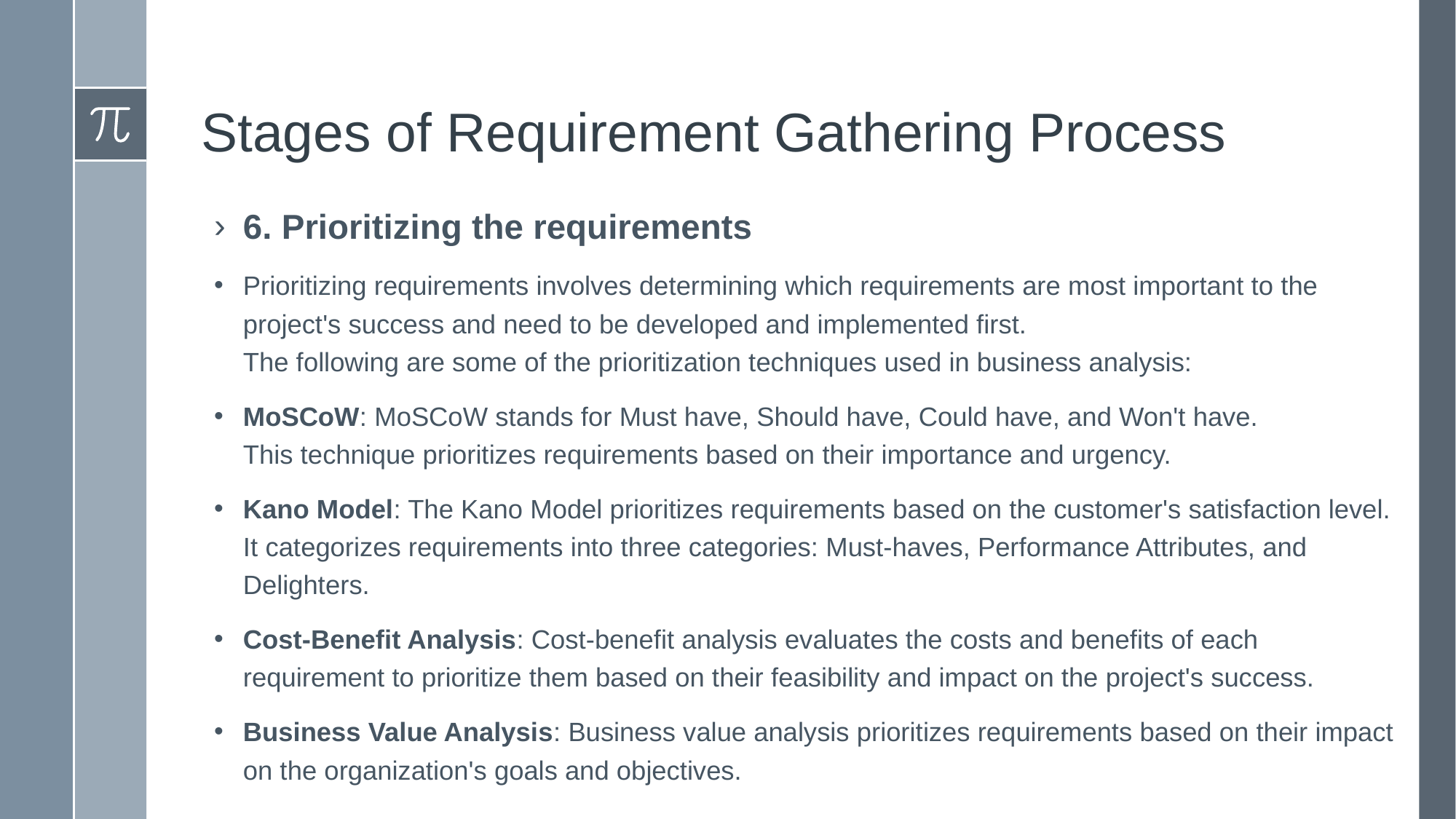

# Stages of Requirement Gathering Process
6. Prioritizing the requirements
Prioritizing requirements involves determining which requirements are most important to the project's success and need to be developed and implemented first.
The following are some of the prioritization techniques used in business analysis:
﻿﻿MoSCoW: MoSCoW stands for Must have, Should have, Could have, and Won't have.
This technique prioritizes requirements based on their importance and urgency.
﻿﻿Kano Model: The Kano Model prioritizes requirements based on the customer's satisfaction level. It categorizes requirements into three categories: Must-haves, Performance Attributes, and Delighters.
﻿﻿Cost-Benefit Analysis: Cost-benefit analysis evaluates the costs and benefits of each requirement to prioritize them based on their feasibility and impact on the project's success.
﻿﻿Business Value Analysis: Business value analysis prioritizes requirements based on their impact on the organization's goals and objectives.